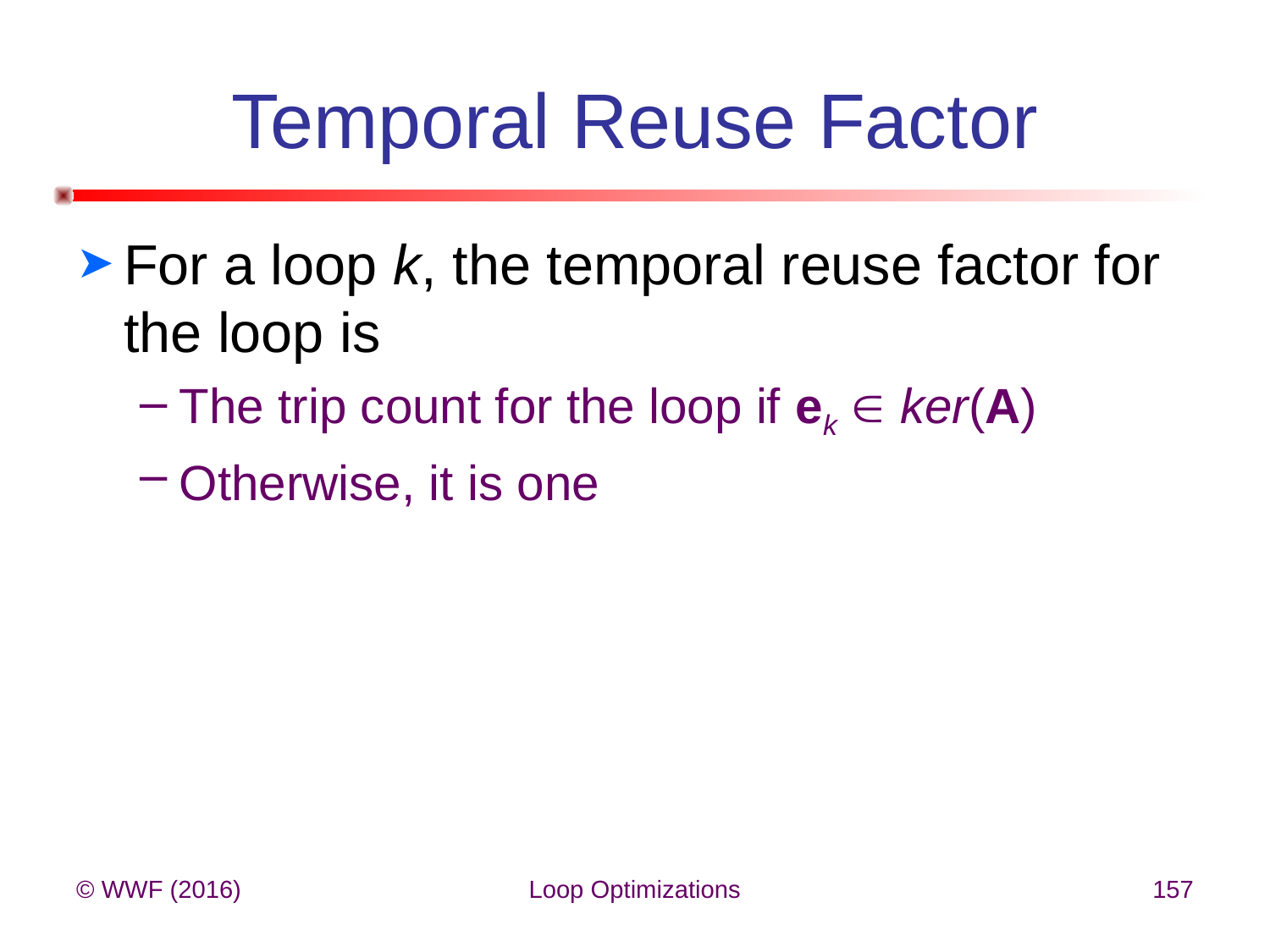

# Temporal Reuse Factor
For a loop k, the temporal reuse factor for the loop is
The trip count for the loop if ek ∈ ker(A)
Otherwise, it is one

© WWF (2016)
Loop Optimizations
157